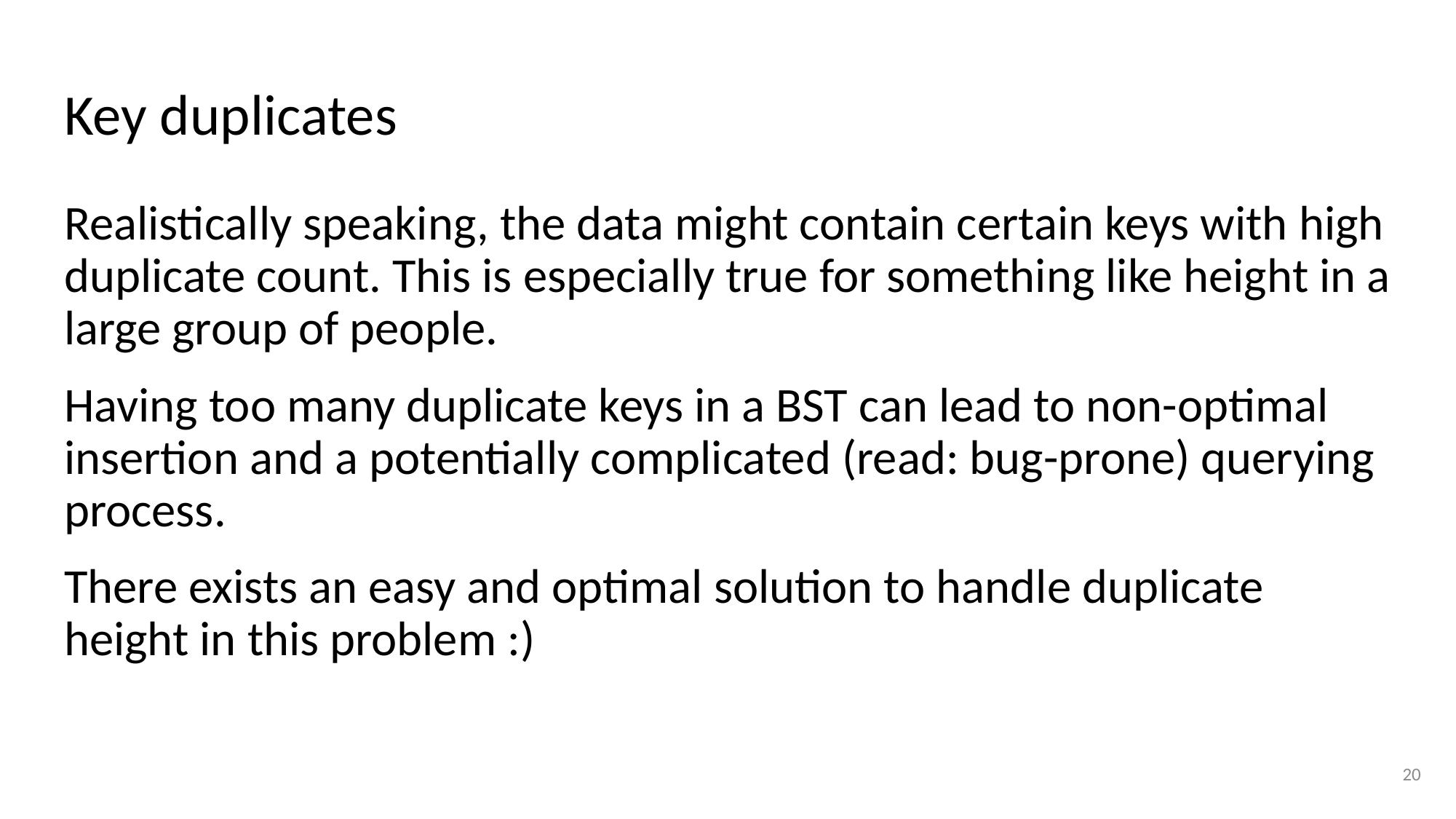

# Key duplicates
Realistically speaking, the data might contain certain keys with high duplicate count. This is especially true for something like height in a large group of people.
Having too many duplicate keys in a BST can lead to non-optimal insertion and a potentially complicated (read: bug-prone) querying process.
There exists an easy and optimal solution to handle duplicate height in this problem :)
20